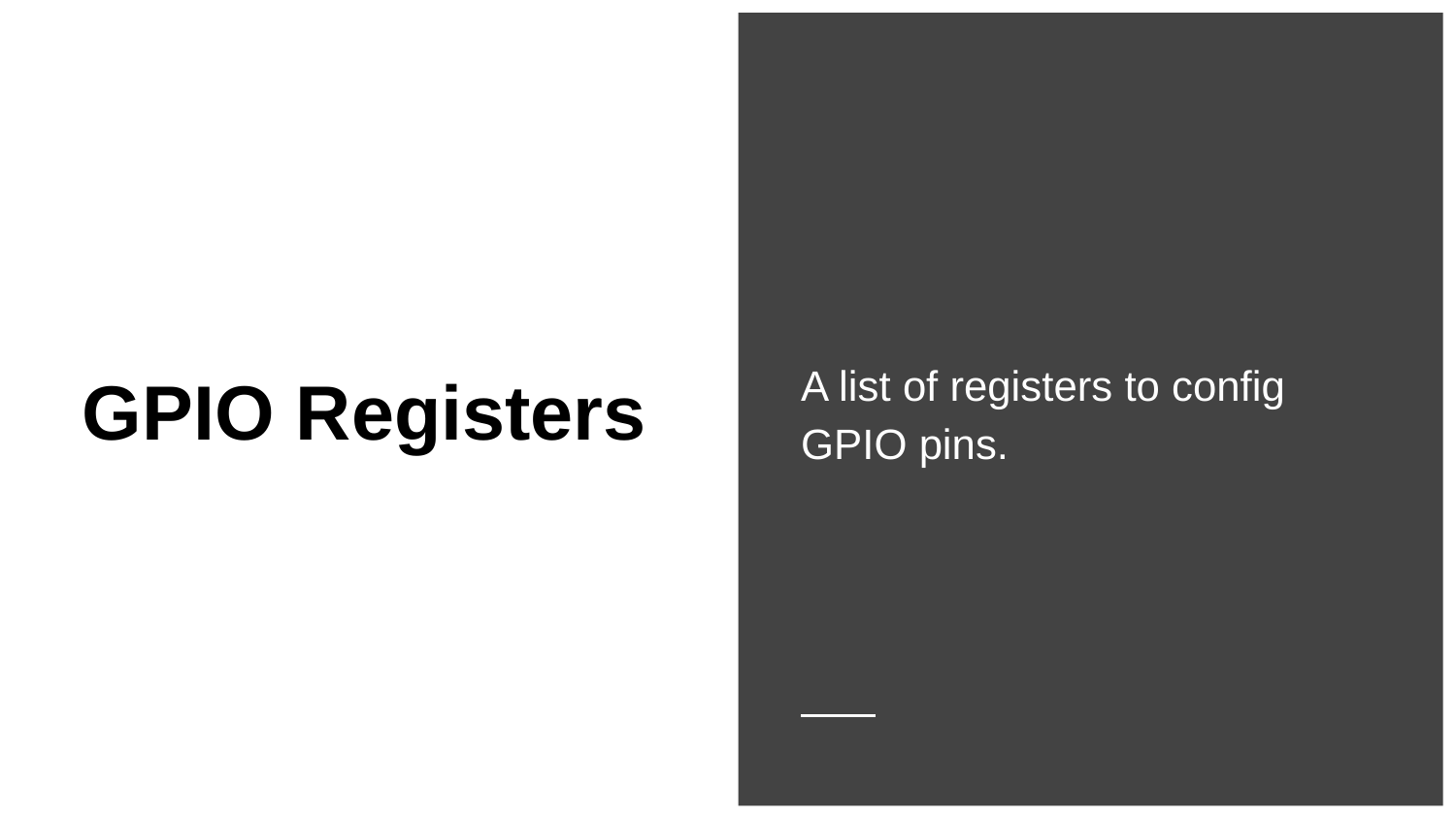

A list of registers to config GPIO pins.
# GPIO Registers